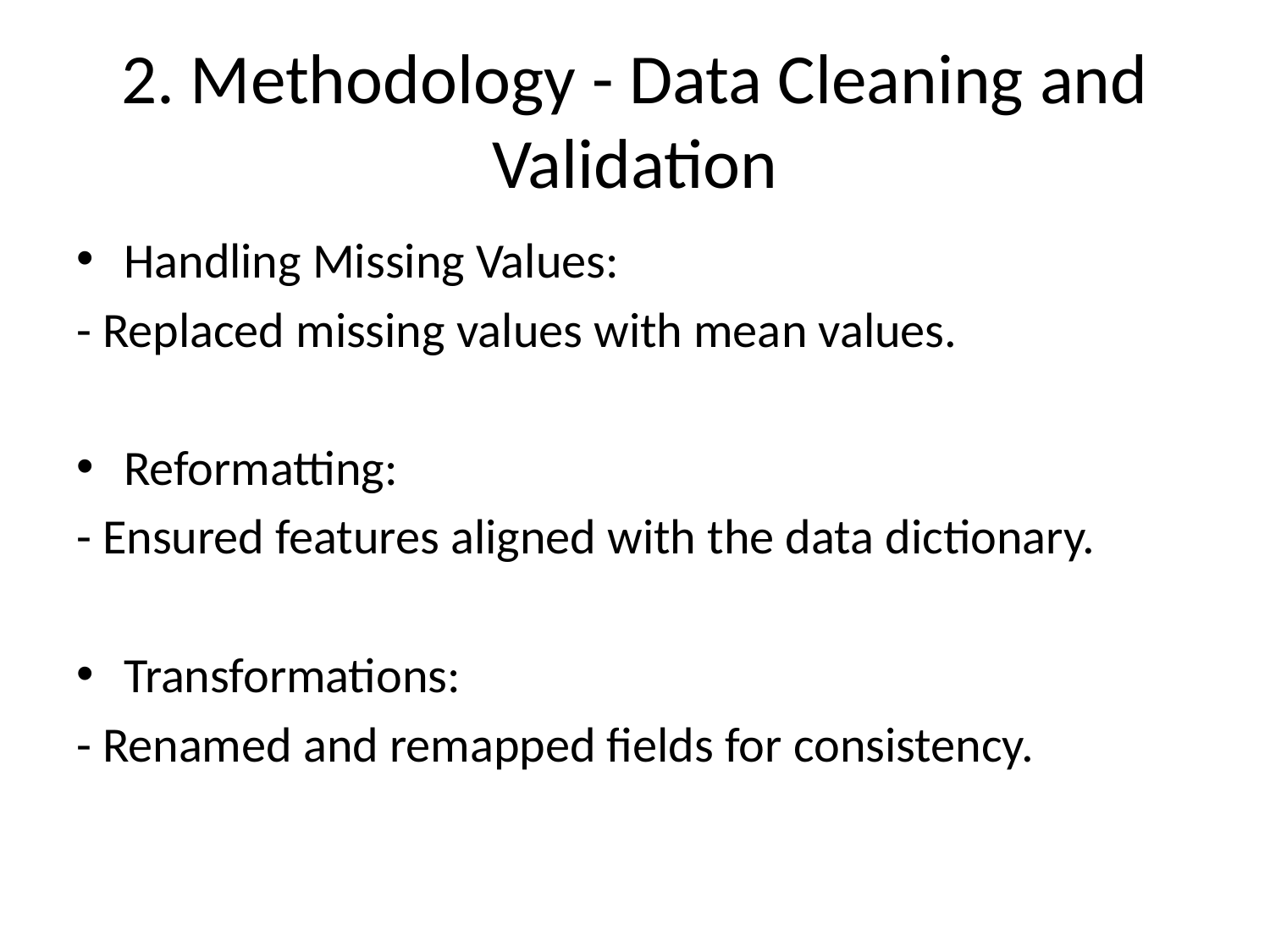

# 2. Methodology - Data Cleaning and Validation
Handling Missing Values:
- Replaced missing values with mean values.

Reformatting:
- Ensured features aligned with the data dictionary.

Transformations:
- Renamed and remapped fields for consistency.